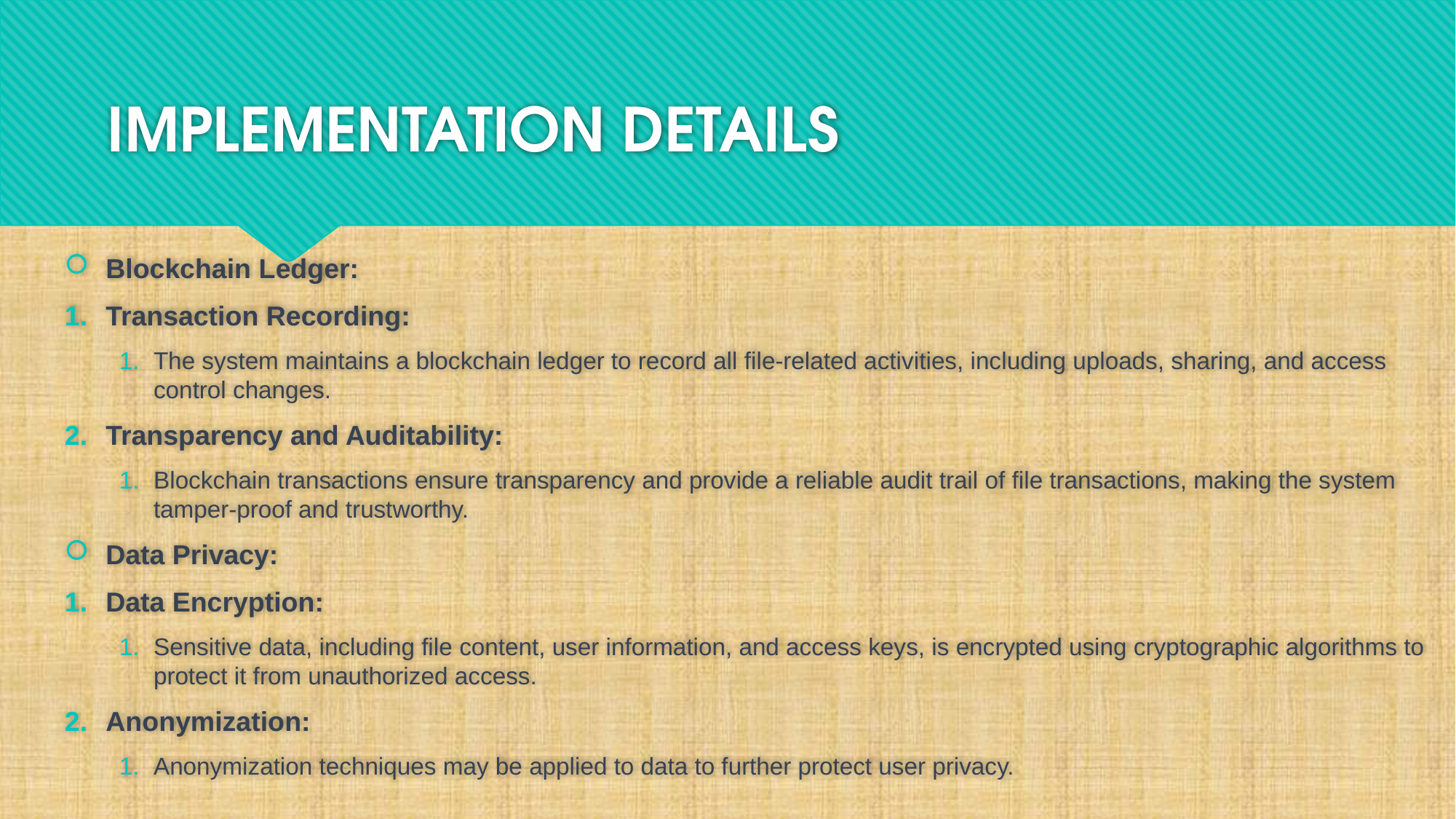

# IMPLEMENTATION DETAILS
Blockchain Ledger:
Transaction Recording:
The system maintains a blockchain ledger to record all file-related activities, including uploads, sharing, and access control changes.
Transparency and Auditability:
Blockchain transactions ensure transparency and provide a reliable audit trail of file transactions, making the system tamper-proof and trustworthy.
Data Privacy:
Data Encryption:
Sensitive data, including file content, user information, and access keys, is encrypted using cryptographic algorithms to protect it from unauthorized access.
Anonymization:
Anonymization techniques may be applied to data to further protect user privacy.